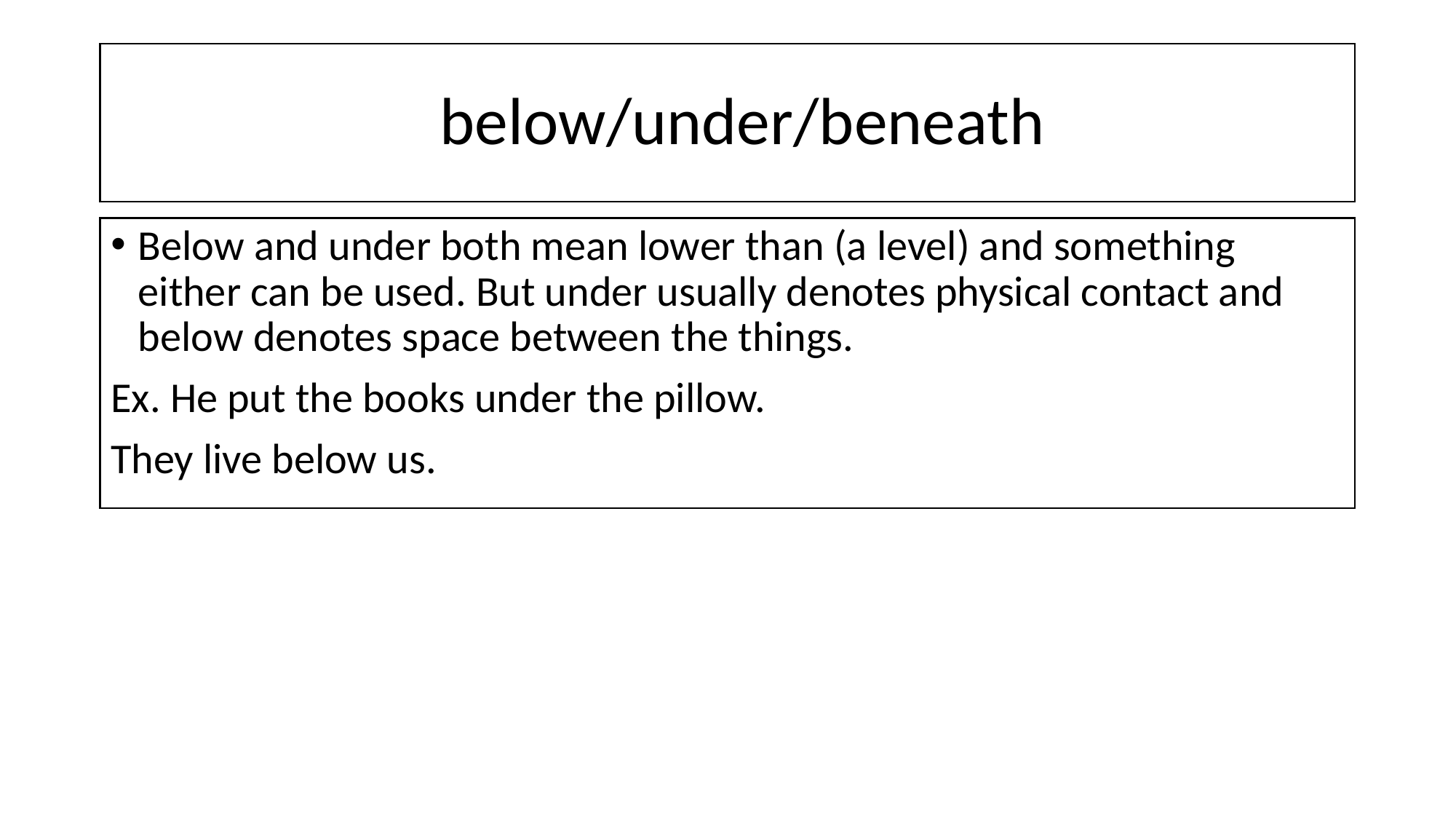

# below/under/beneath
Below and under both mean lower than (a level) and something either can be used. But under usually denotes physical contact and below denotes space between the things.
Ex. He put the books under the pillow.
They live below us.